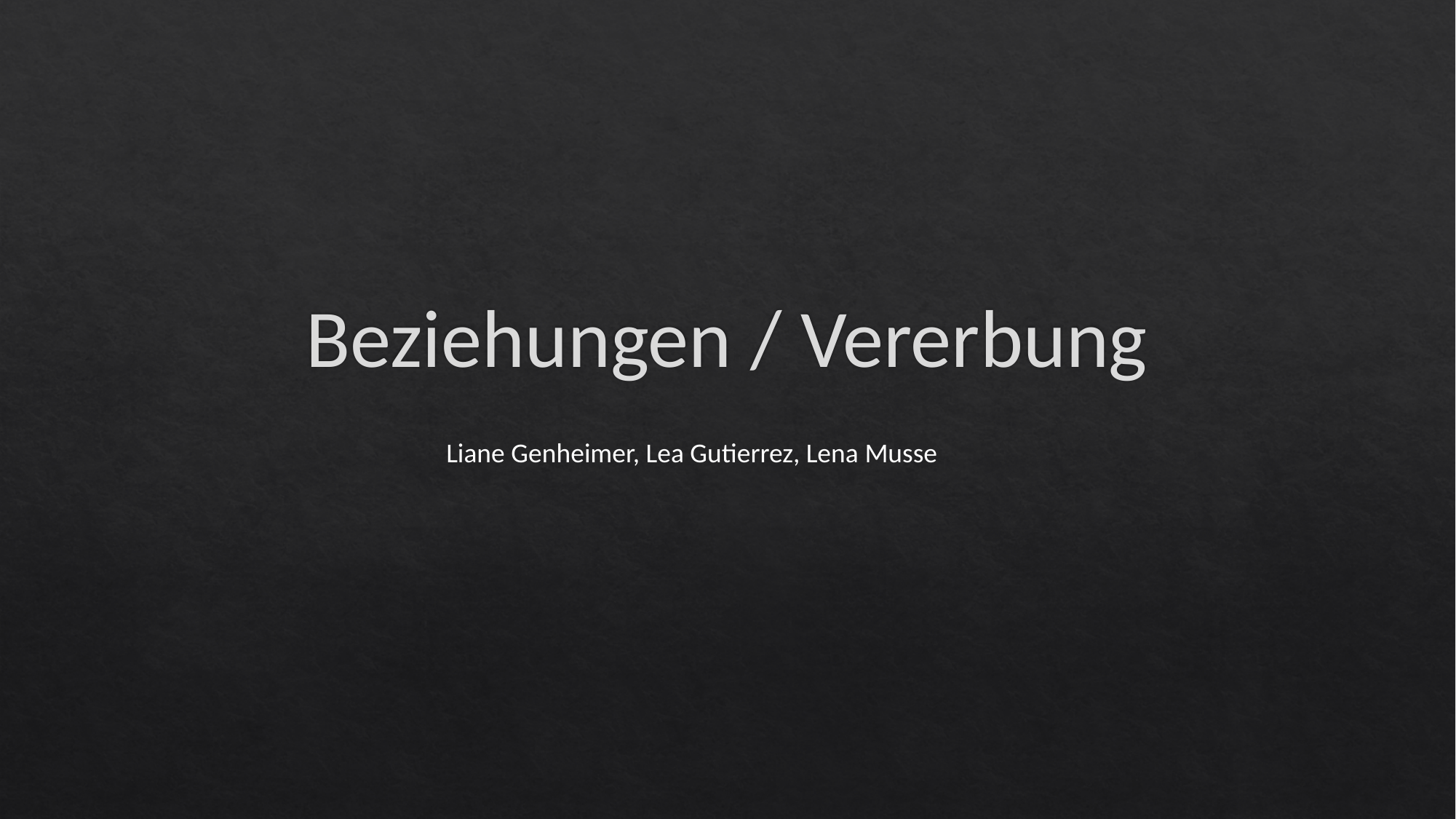

# Beziehungen / Vererbung

Liane Genheimer, Lea Gutierrez, Lena Musse